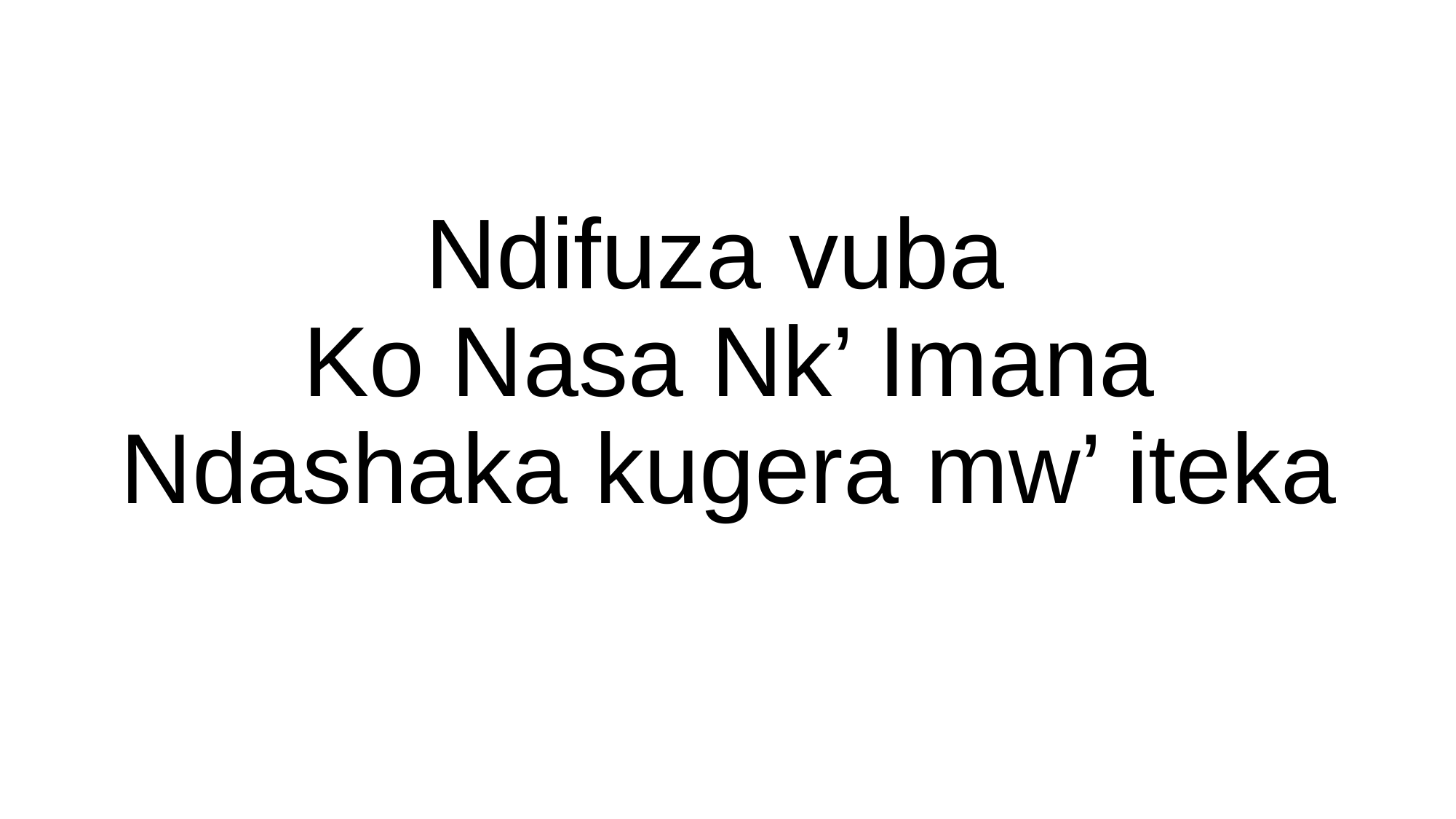

# Ndifuza vuba Ko Nasa Nk’ Imana Ndashaka kugera mw’ iteka